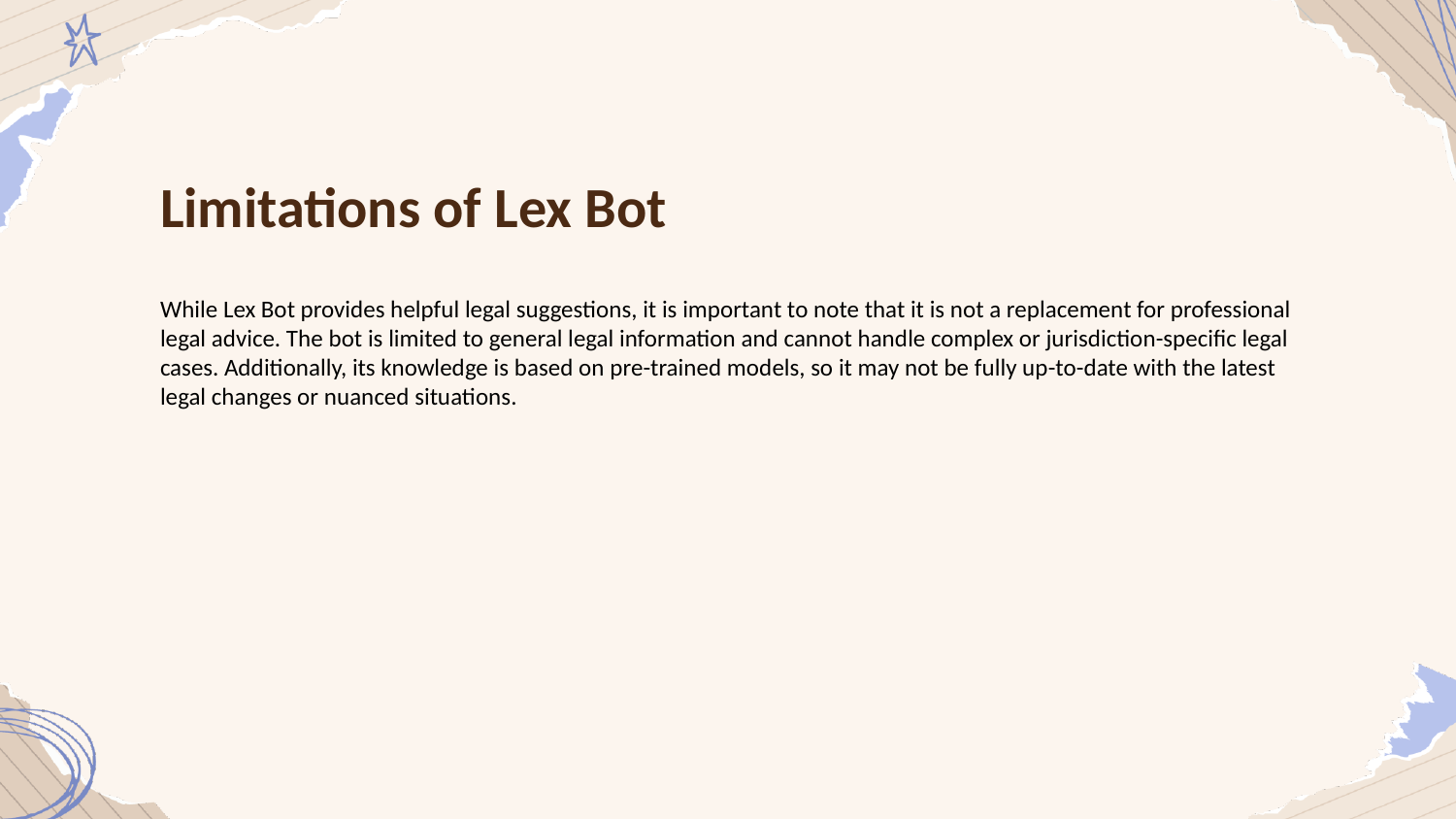

Limitations of Lex Bot
While Lex Bot provides helpful legal suggestions, it is important to note that it is not a replacement for professional legal advice. The bot is limited to general legal information and cannot handle complex or jurisdiction-specific legal cases. Additionally, its knowledge is based on pre-trained models, so it may not be fully up-to-date with the latest legal changes or nuanced situations.